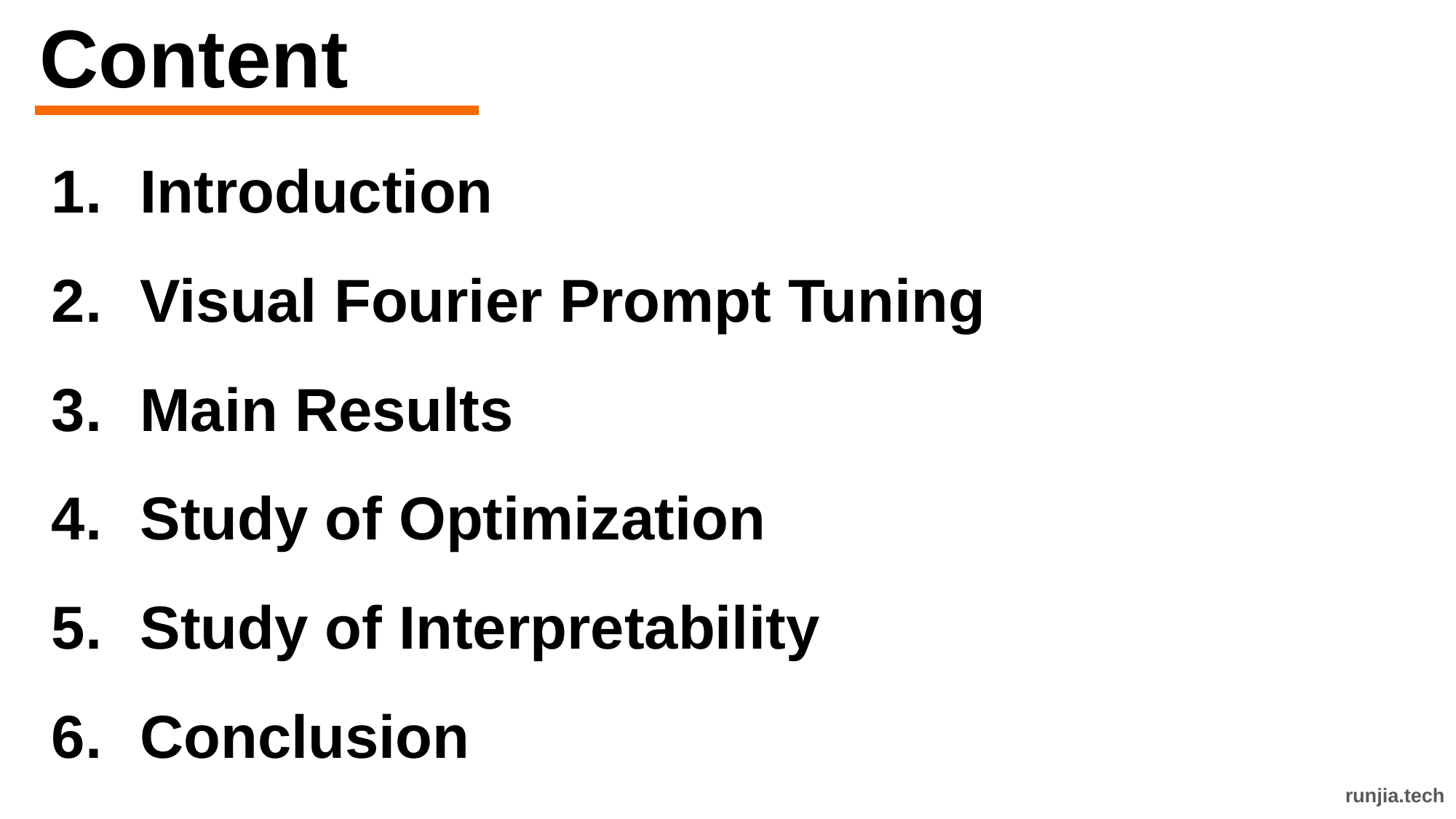

Content
Introduction
Visual Fourier Prompt Tuning
Main Results
Study of Optimization
Study of Interpretability
Conclusion

runjia.tech